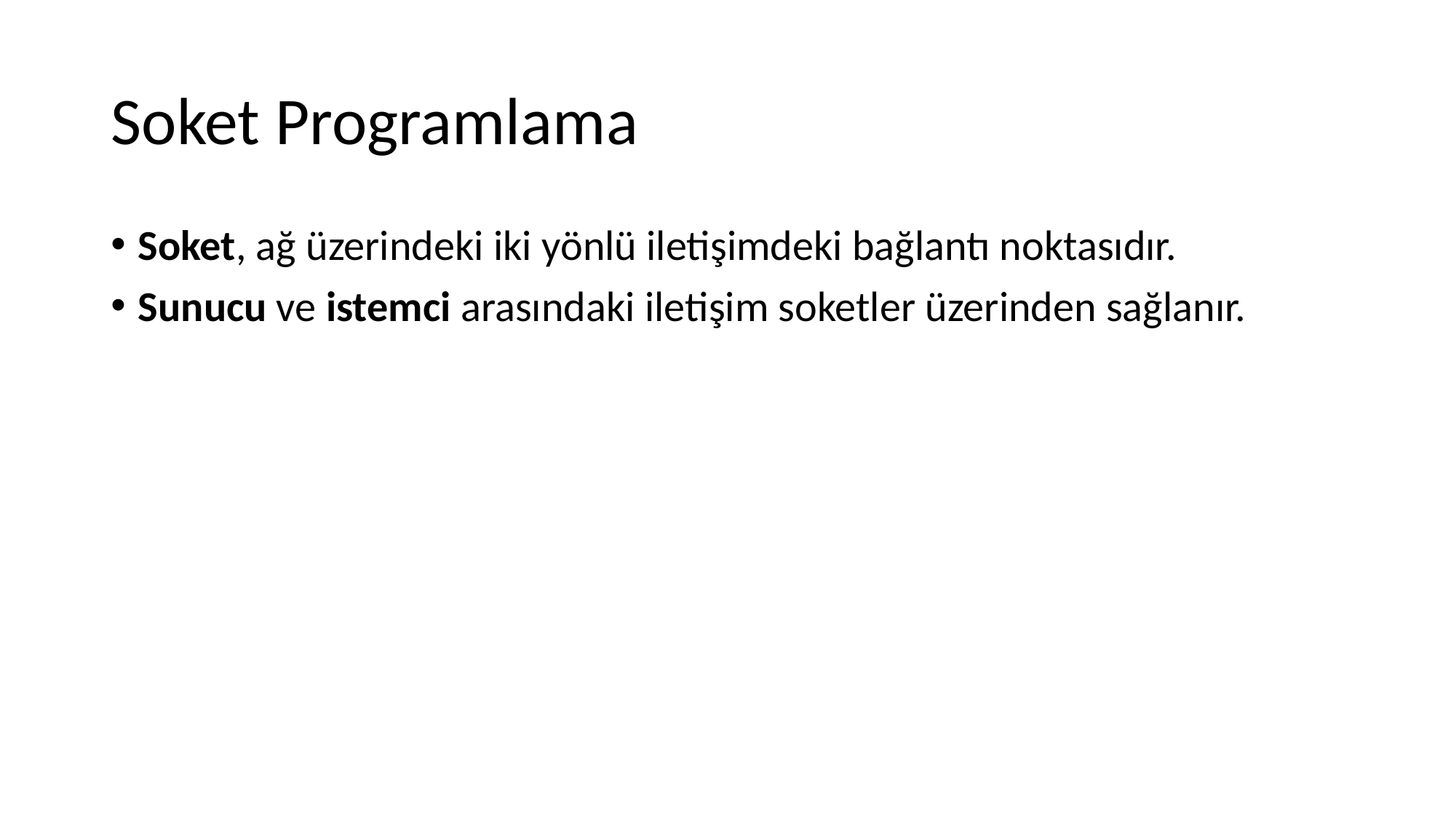

# Soket Programlama
Soket, ağ üzerindeki iki yönlü iletişimdeki bağlantı noktasıdır.
Sunucu ve istemci arasındaki iletişim soketler üzerinden sağlanır.